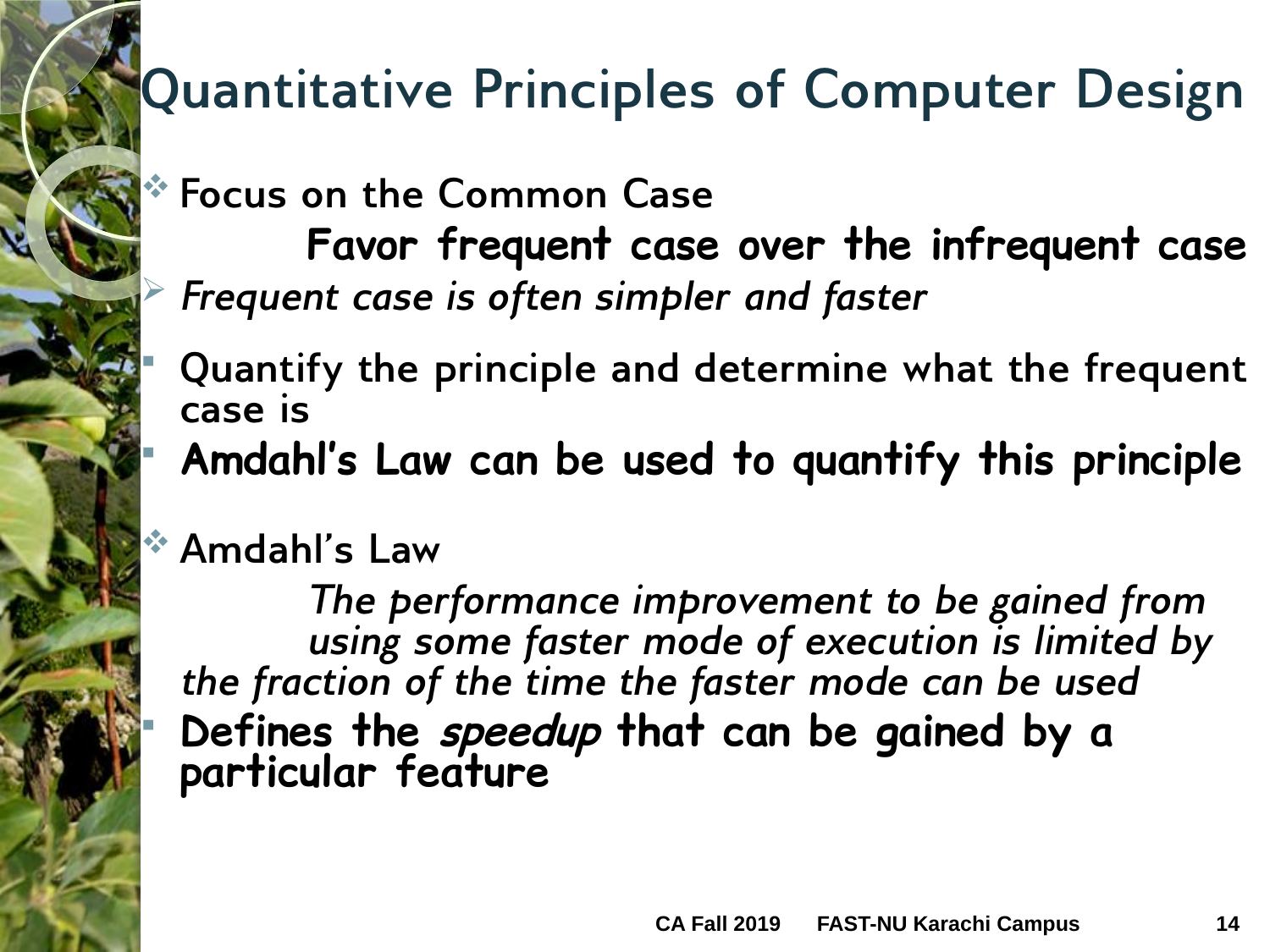

# Quantitative Principles of Computer Design
Focus on the Common Case
		Favor frequent case over the infrequent case
Frequent case is often simpler and faster

Quantify the principle and determine what the frequent case is
Amdahl’s Law can be used to quantify this principle

Amdahl’s Law
		The performance improvement to be gained from 	using some faster mode of execution is limited by the fraction of the time the faster mode can be used
Defines the speedup that can be gained by a particular feature
CA Fall 2019
14
FAST-NU Karachi Campus